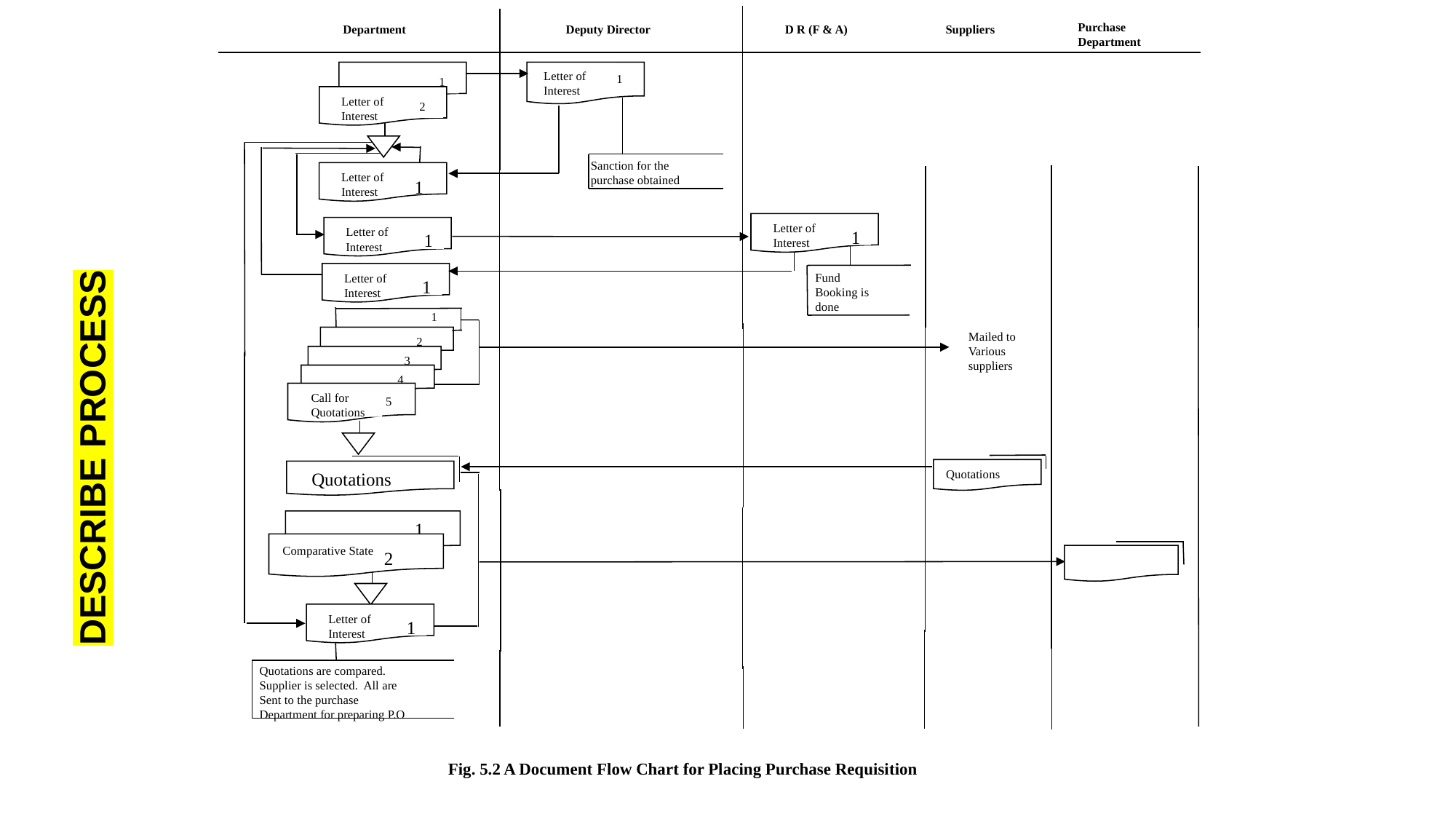

Purchase
Department
Department
Deputy Director
D R (F & A)
   Suppliers

1

Letter of Interest
2

Letter of Interest
1

Sanction for the purchase obtained

Letter of Interest
1

Letter of Interest
1

Letter of Interest
1

Letter of Interest
1
Fund Booking is done

1

Mailed to Various suppliers

2

3

4

 5
Call for Quotations
5

Quotations
Quotations

1

Comparative Statement
2

Letter of Interest
1

Quotations are compared.
Supplier is selected.  All are
Sent to the purchase
Department for preparing P.O
Fig. 5.2 A Document Flow Chart for Placing Purchase Requisition
DESCRIBE PROCESS